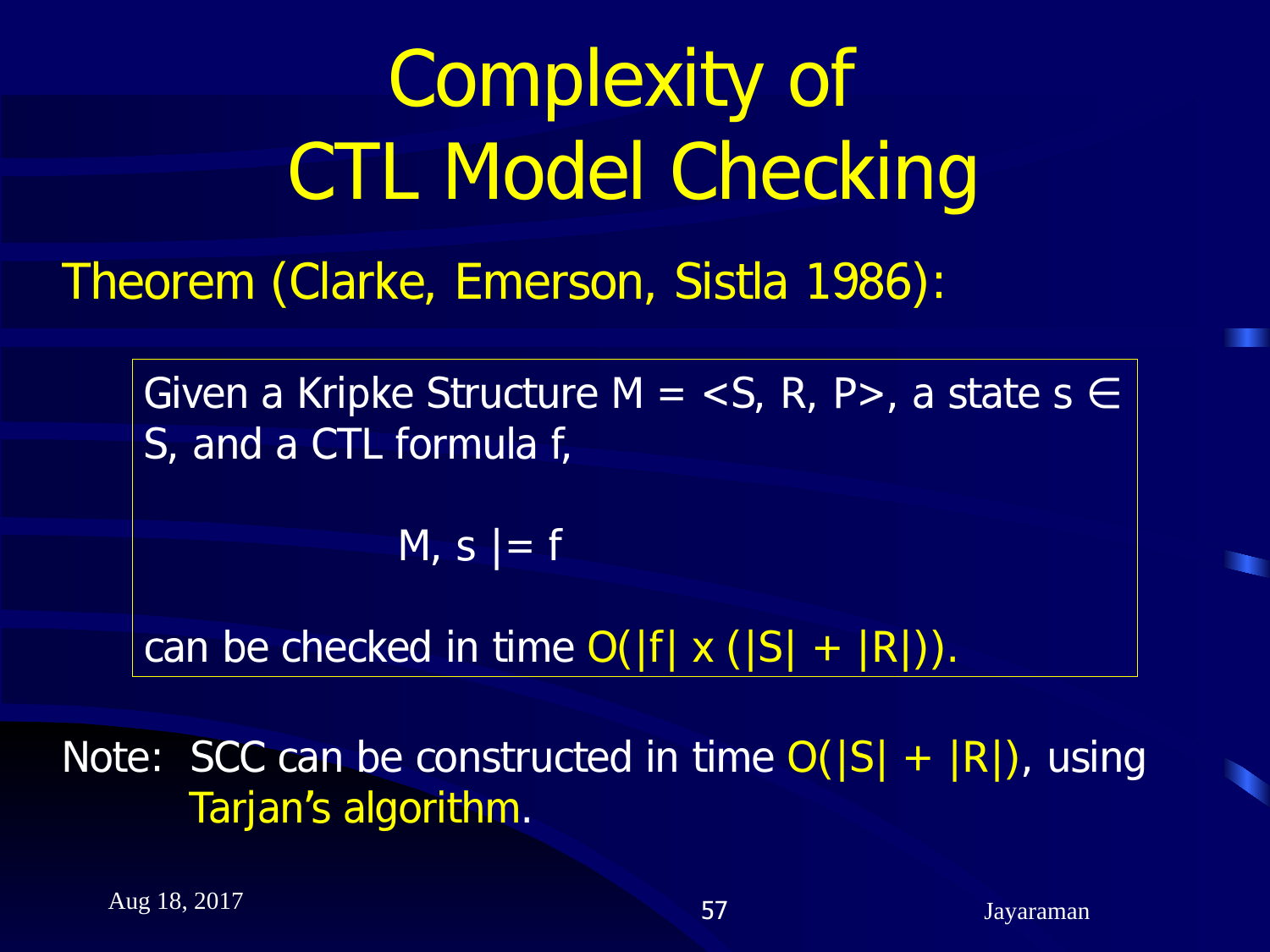

# Complexity of CTL Model Checking
Theorem (Clarke, Emerson, Sistla 1986):
Given a Kripke Structure M = <S, R, P>, a state s ∈ S, and a CTL formula f,

		M, s |= f

can be checked in time O(|f| x (|S| + |R|)).
Note:  SCC can be constructed in time O(|S| + |R|), using
	Tarjan’s algorithm.
Aug 18, 2017
57
Jayaraman